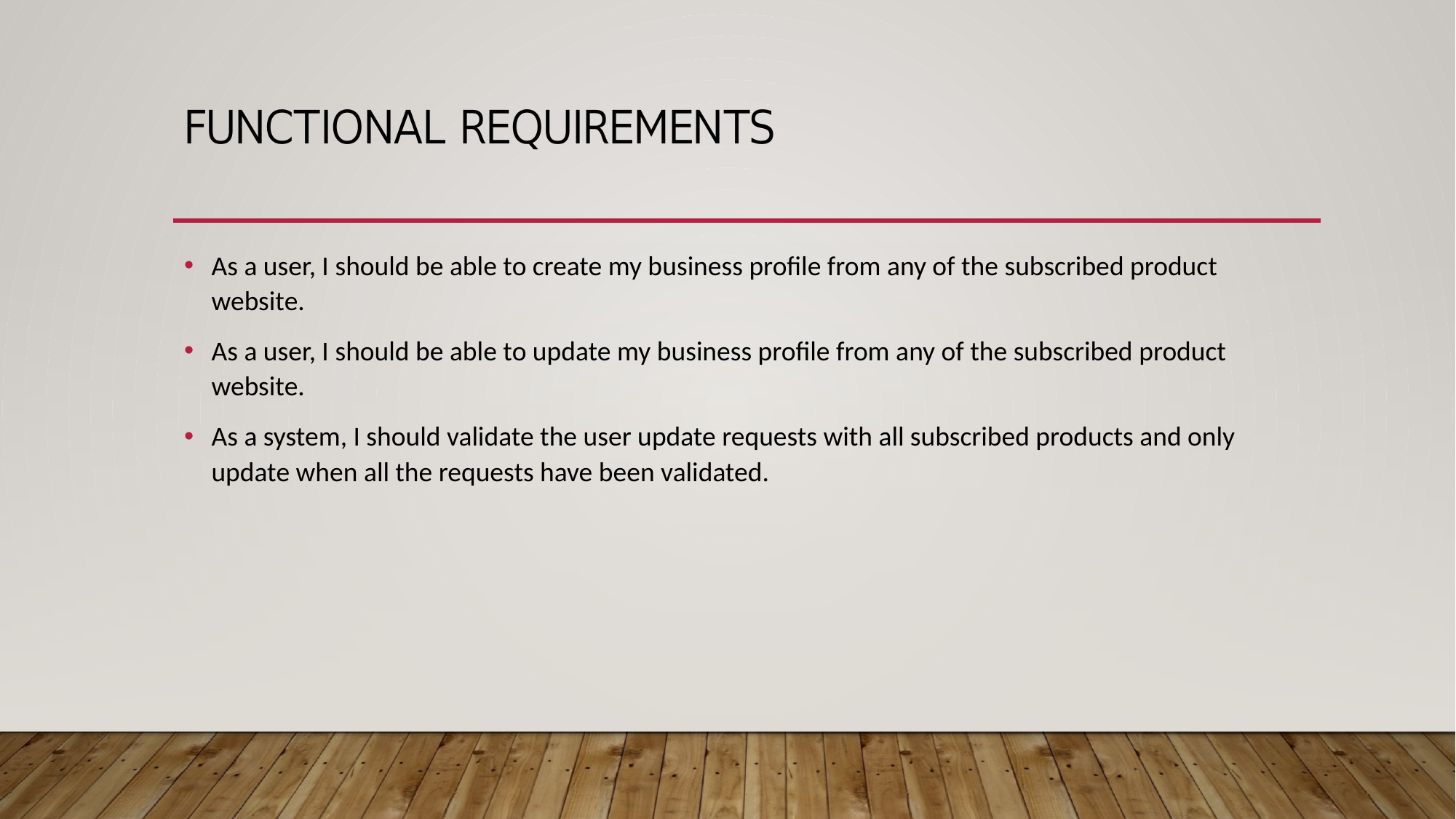

# Functional Requirements
As a user, I should be able to create my business profile from any of the subscribed product website.
As a user, I should be able to update my business profile from any of the subscribed product website.
As a system, I should validate the user update requests with all subscribed products and only update when all the requests have been validated.